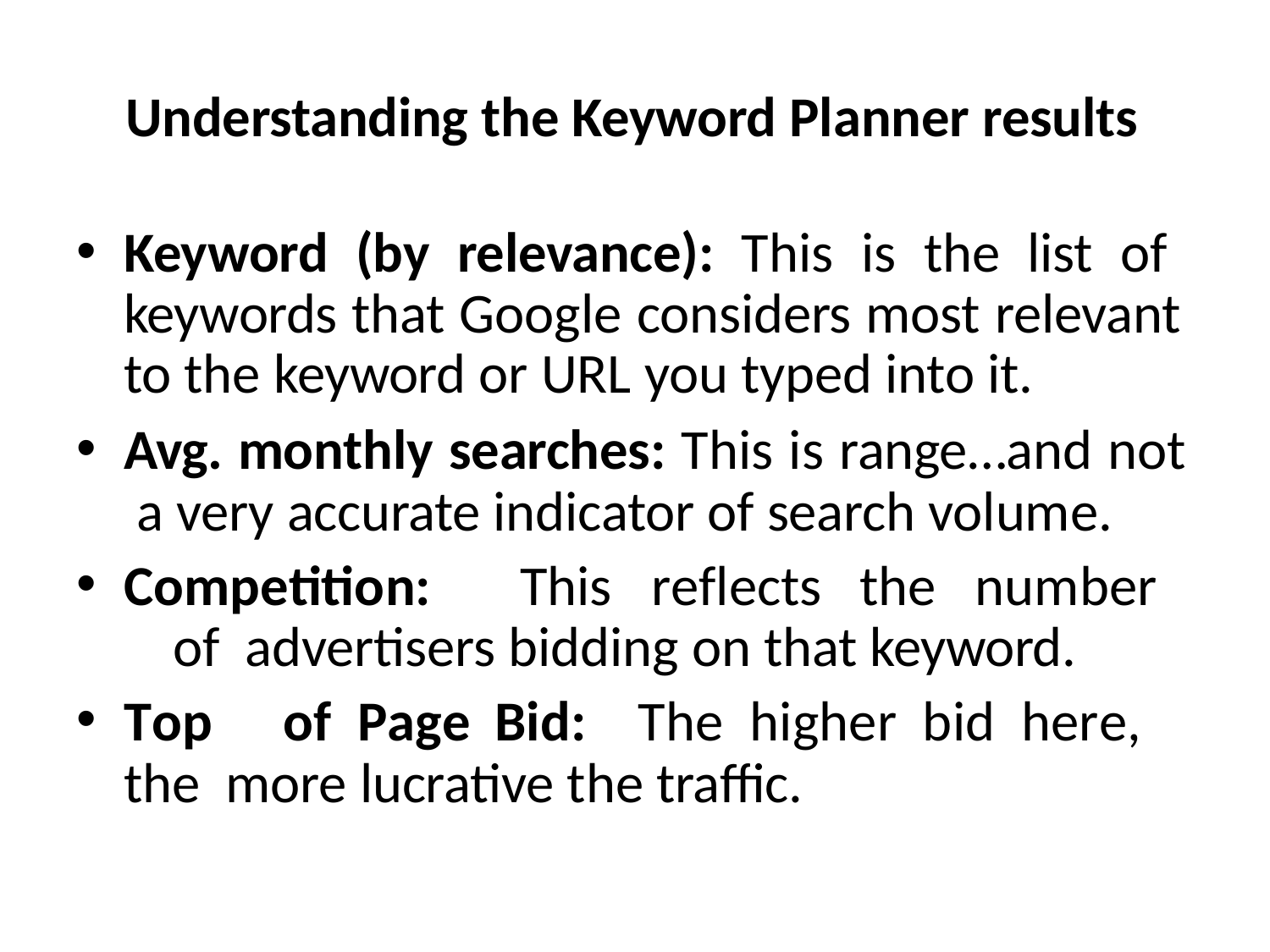

Understanding the Keyword Planner results

Keyword (by relevance): This is the list of  keywords that Google considers most relevant  to the keyword or URL you typed into it.
Avg. monthly searches: This is range…and not  a very accurate indicator of search volume.
Competition:	This	reflects	the	number	of  advertisers bidding on that keyword.
Top	of	Page	Bid:	The	higher	bid	here,	the  more lucrative the traffic.